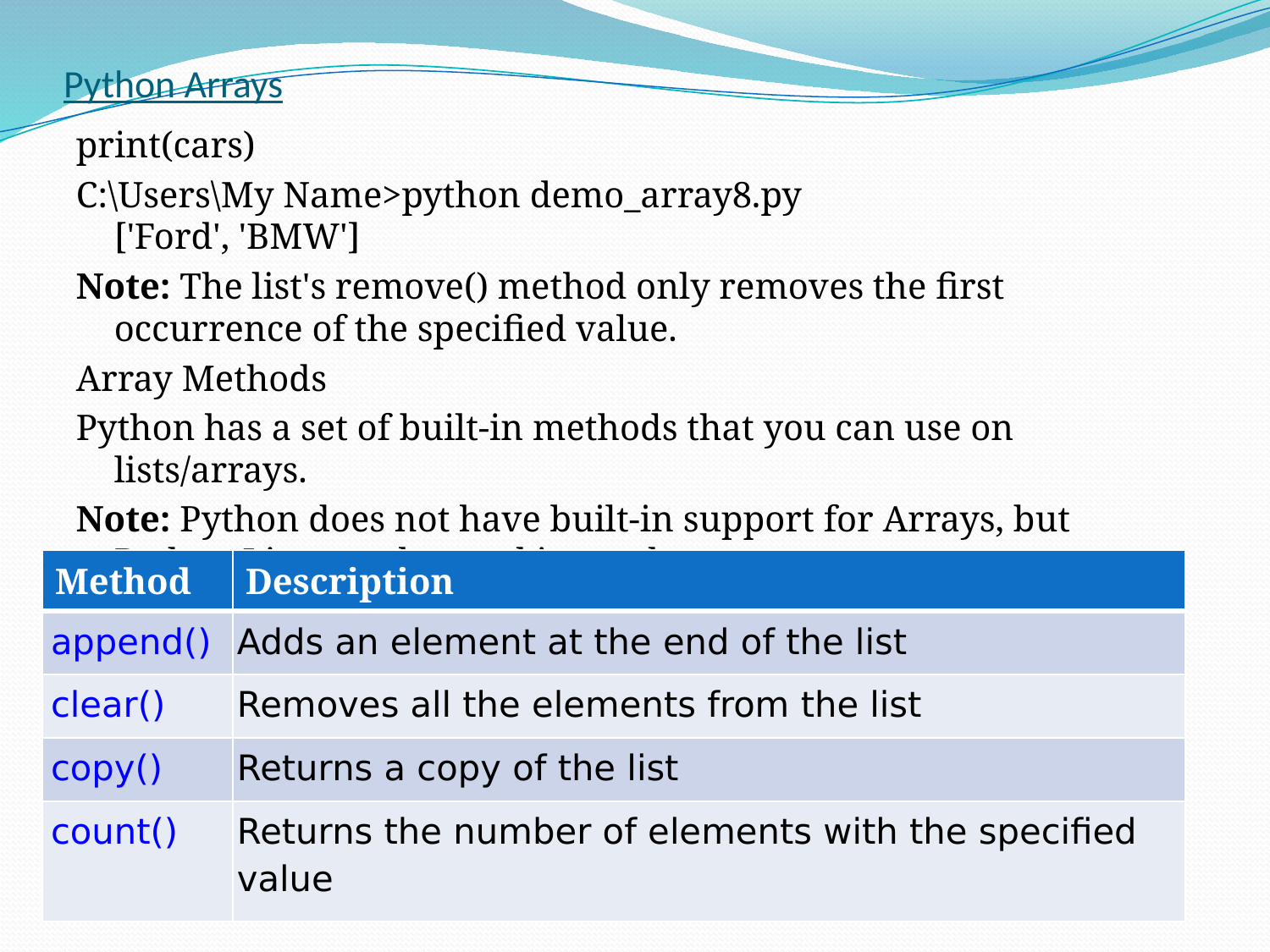

# Python Arrays
print(cars)
C:\Users\My Name>python demo_array8.py
['Ford', 'BMW']
Note: The list's remove() method only removes the first occurrence of the specified value.
Array Methods
Python has a set of built-in methods that you can use on lists/arrays.
Note: Python does not have built-in support for Arrays, but Python Lists can be used instead.

| Method | Description |
| --- | --- |
| append() | Adds an element at the end of the list |
| clear() | Removes all the elements from the list |
| copy() | Returns a copy of the list |
| count() | Returns the number of elements with the specified value |